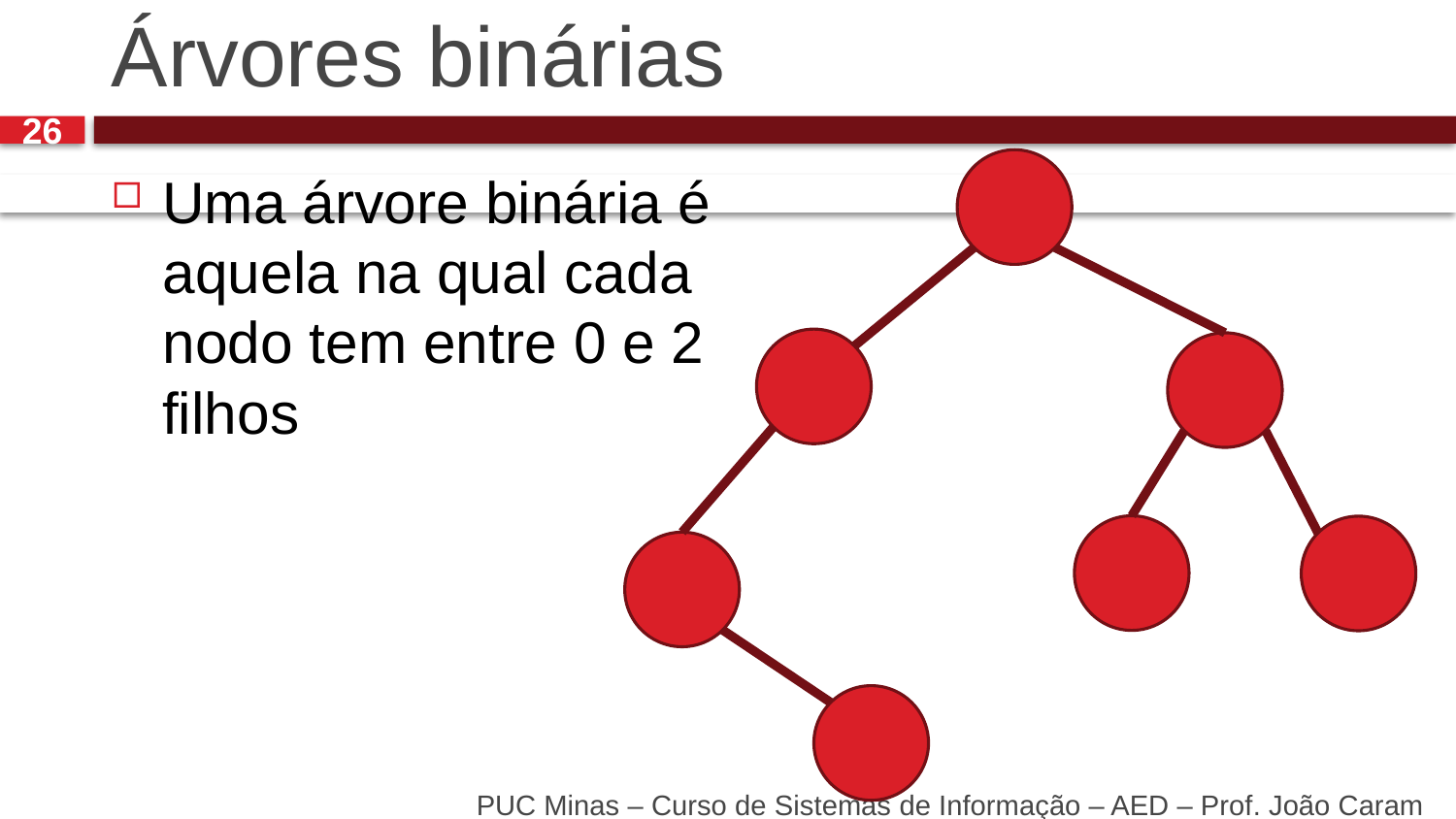

# Árvores binárias
26

Uma árvore binária é aquela na qual cada nodo tem entre 0 e 2 filhos

PUC Minas – Curso de Sistemas de Informação – AED – Prof. João Caram